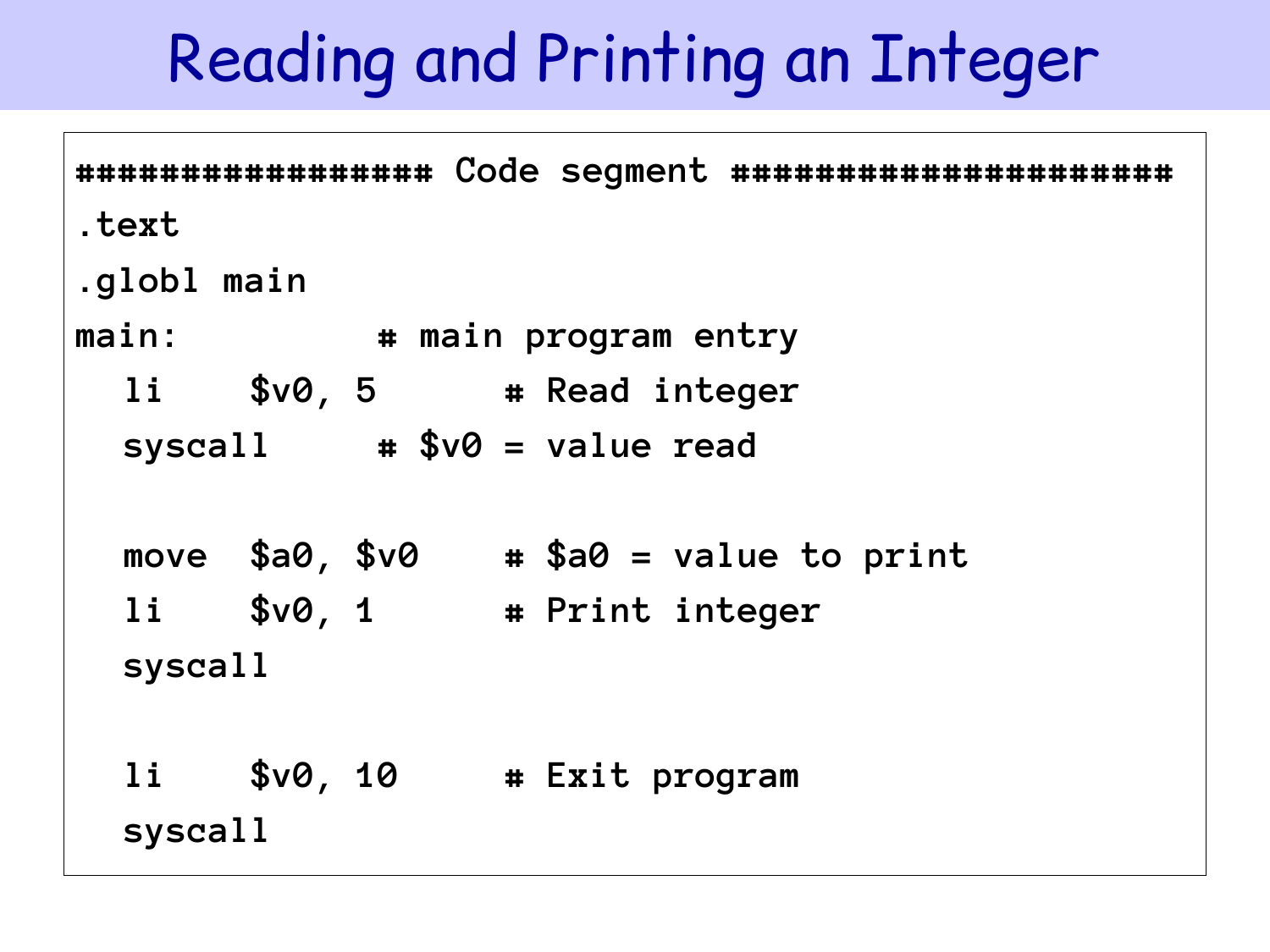

# Reading and Printing an Integer
################# Code segment #####################
.text
.globl main
main:		# main program entry
	li	$v0, 5	# Read integer
	syscall	# $v0 = value read

	move	$a0, $v0	# $a0 = value to print
	li	$v0, 1	# Print integer
	syscall

	li	$v0, 10	# Exit program
	syscall